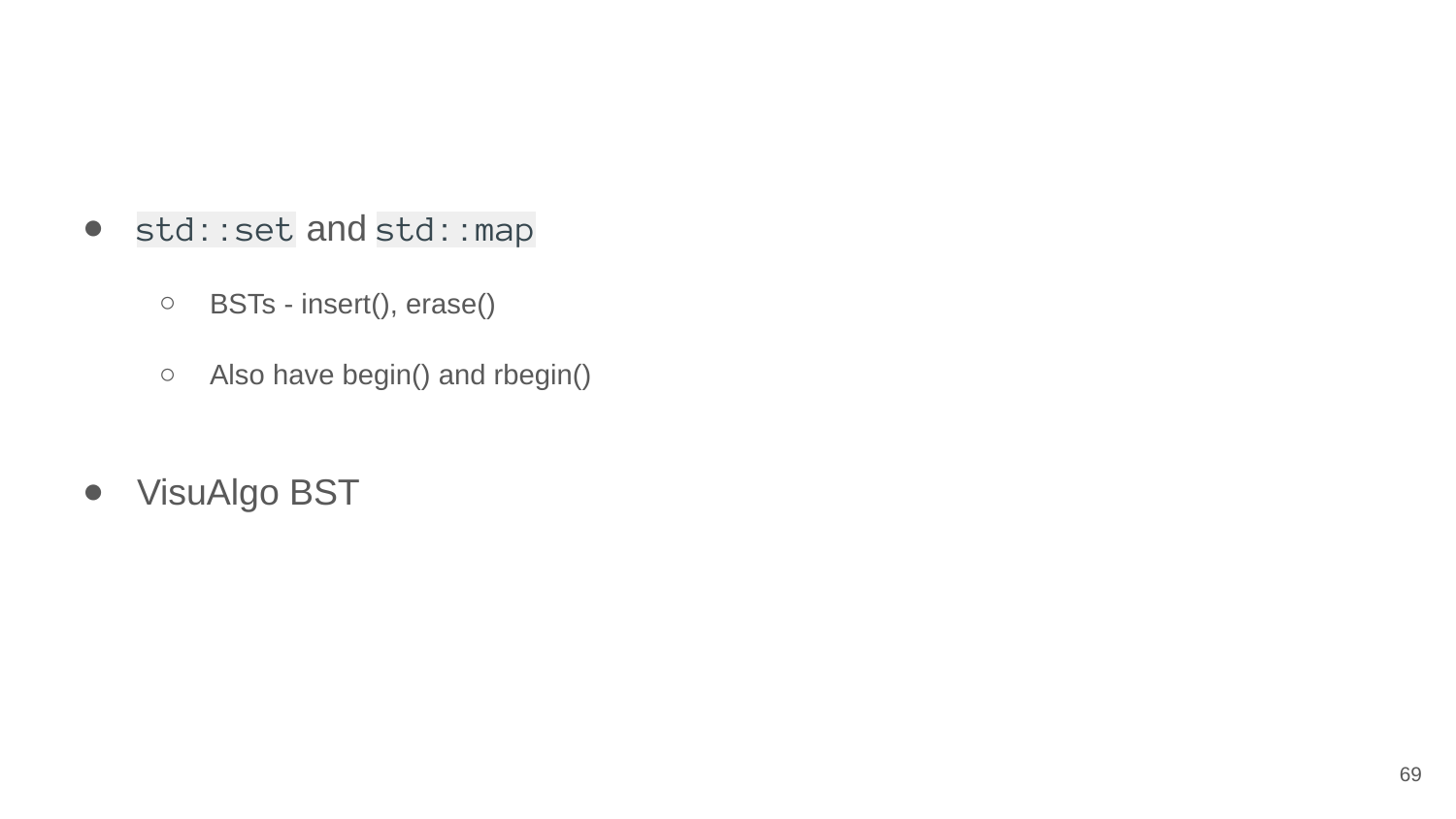

#
std::set and std::map
BSTs - insert(), erase()
Also have begin() and rbegin()

VisuAlgo BST
69